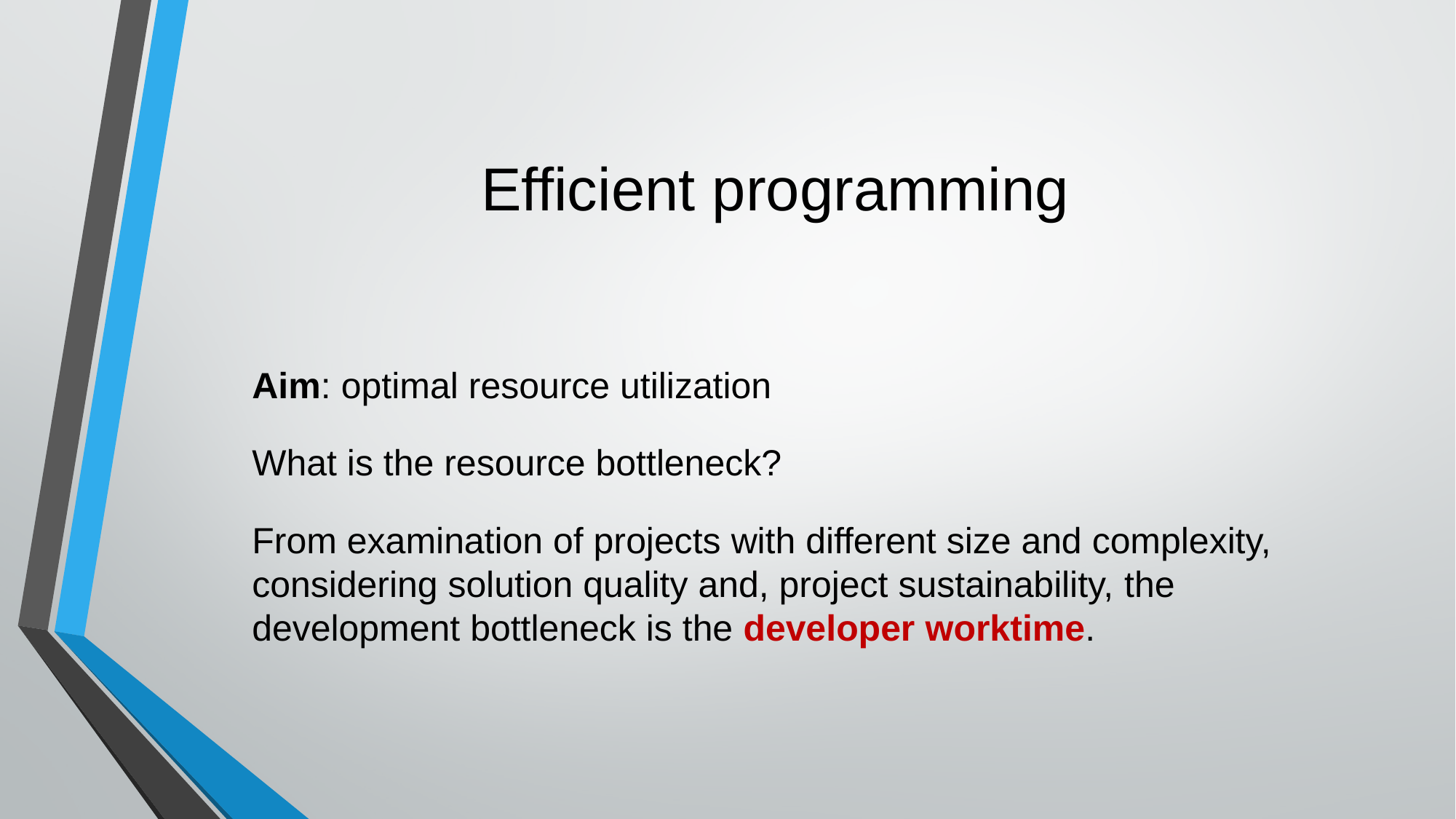

# Efficient programming
Aim: optimal resource utilization

What is the resource bottleneck?

From examination of projects with different size and complexity, considering solution quality and, project sustainability, the development bottleneck is the developer worktime.